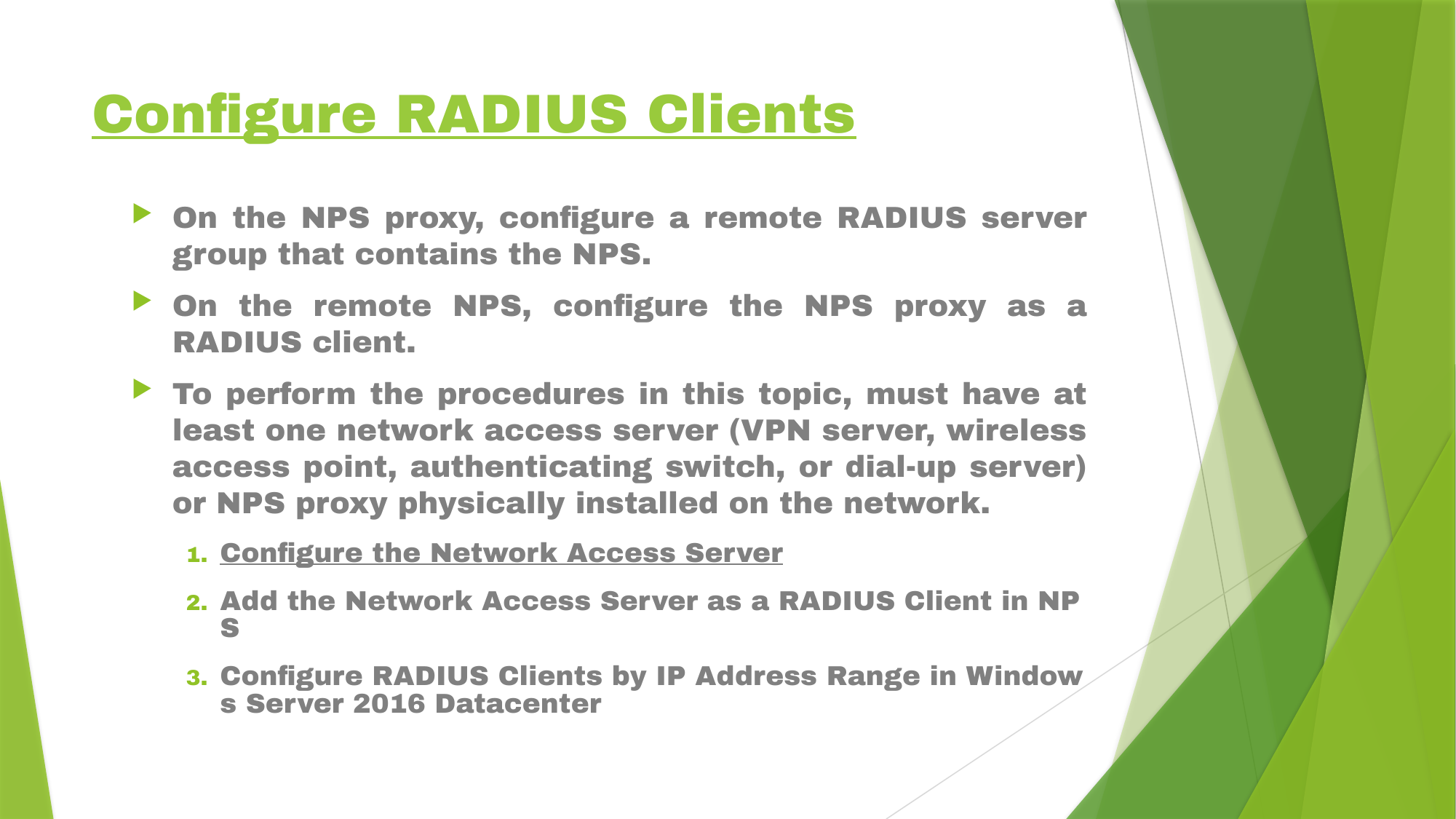

# Configure RADIUS Clients
On the NPS proxy, configure a remote RADIUS server group that contains the NPS.
On the remote NPS, configure the NPS proxy as a RADIUS client.
To perform the procedures in this topic, must have at least one network access server (VPN server, wireless access point, authenticating switch, or dial-up server) or NPS proxy physically installed on the network.
Configure the Network Access Server
Add the Network Access Server as a RADIUS Client in NPS
Configure RADIUS Clients by IP Address Range in Windows Server 2016 Datacenter